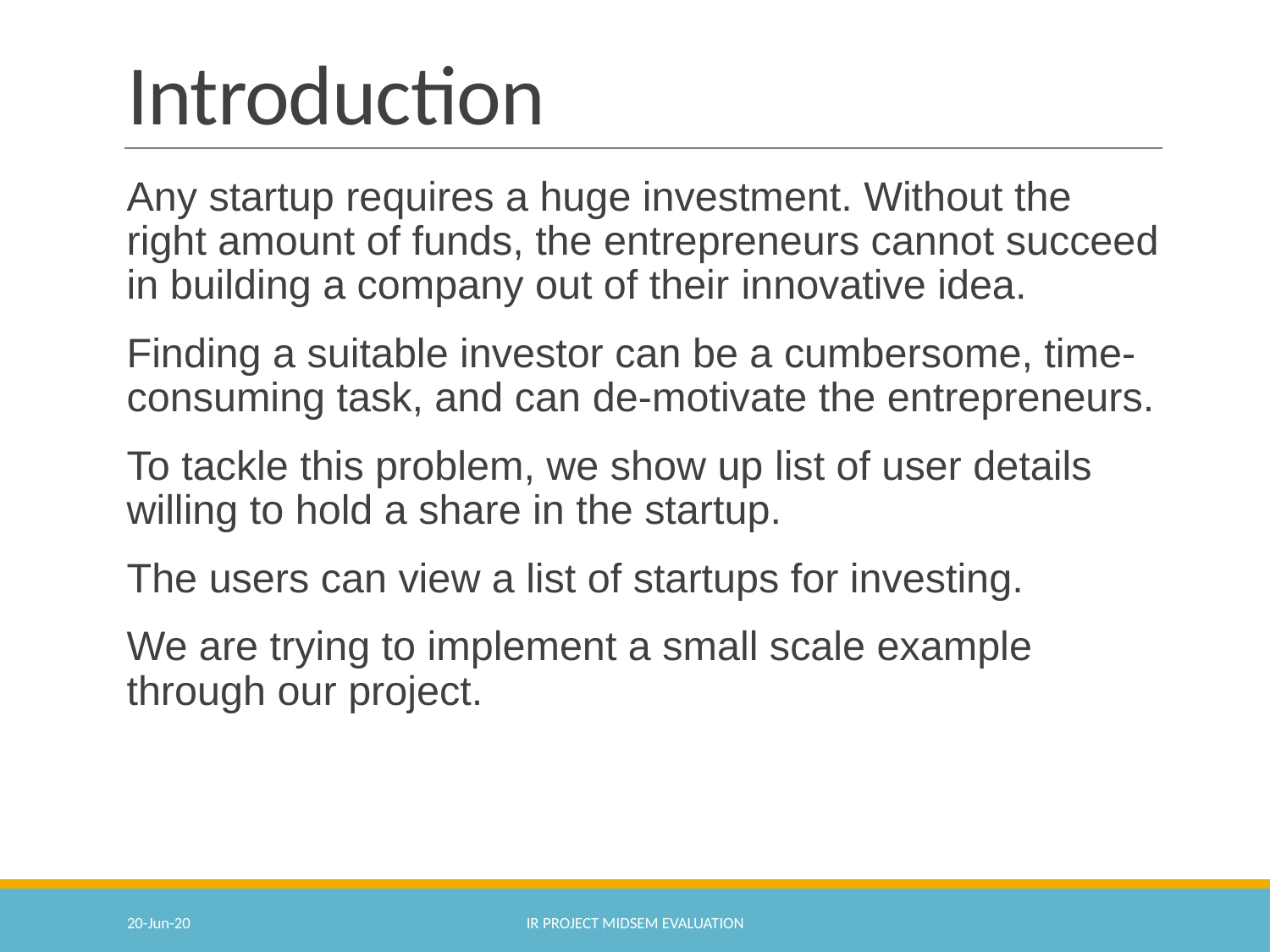

# Introduction
Any startup requires a huge investment. Without the right amount of funds, the entrepreneurs cannot succeed in building a company out of their innovative idea.
Finding a suitable investor can be a cumbersome, time-consuming task, and can de-motivate the entrepreneurs.
To tackle this problem, we show up list of user details willing to hold a share in the startup.
The users can view a list of startups for investing.
We are trying to implement a small scale example through our project.

20-Jun-20
IR Project Midsem Evaluation